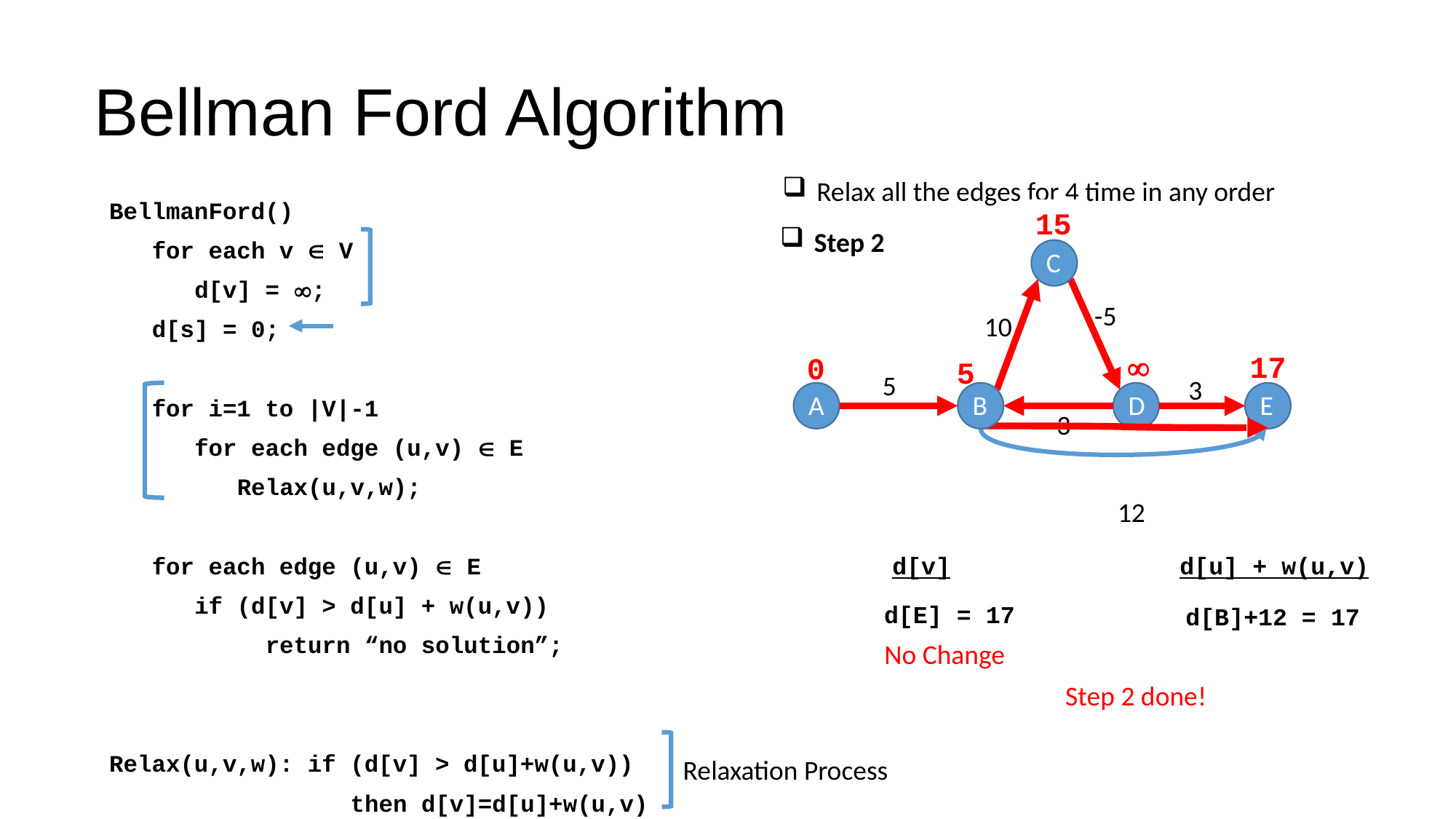

# Bellman Ford Algorithm
Relax all the edges for 4 time in any order
BellmanFord()
   for each v ∈ V
      d[v] = ∞;
   d[s] = 0;

   for i=1 to |V|-1
      for each edge (u,v) ∈ E
         Relax(u,v,w);

   for each edge (u,v) ∈ E
      if (d[v] > d[u] + w(u,v))
           return “no solution”;

Relax(u,v,w): if (d[v] > d[u]+w(u,v))
                 then d[v]=d[u]+w(u,v)

15
∞
Step 2

C
-5
10
∞
∞
17
∞
0
∞
5
5
3

A

D

E

B
-3
12
d[v]
d[u] + w(u,v)
d[D]-3 = ∞
d[C]-5 = ∞
d[D] = ∞
d[D]+3 = ∞
d[E] = 17
d[E] = 17
d[C] = ∞
d[B]+12 = 17
d[B] = 5
d[A]+5 = 5
d[B]+10 =15
d[B] = 5
No Change
No Change
No Change
No Change
Relax
No Change!
Step 2 done!

Relaxation Process